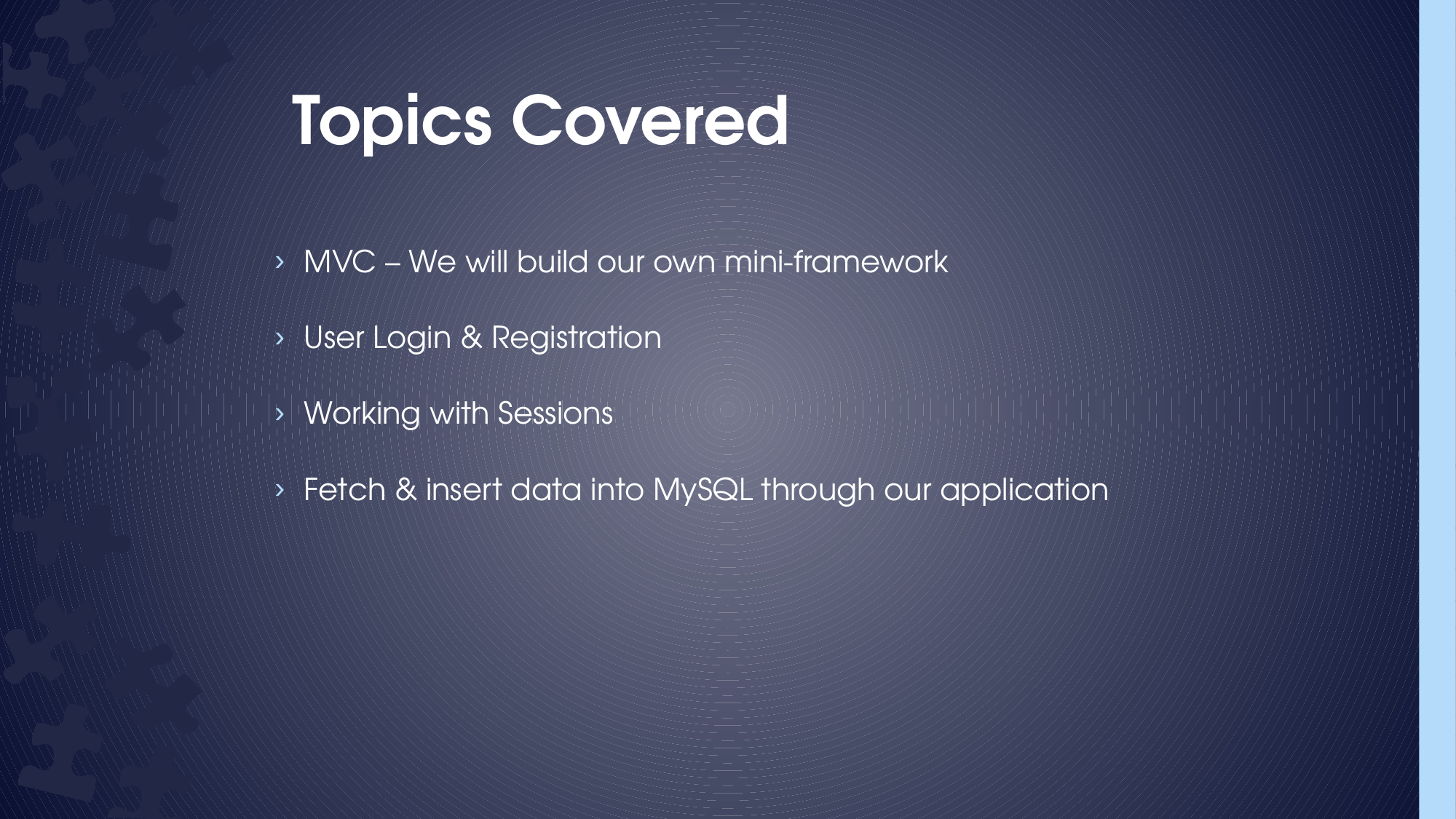

Topics Covered
MVC – We will build our own mini-framework
User Login & Registration
Working with Sessions
Fetch & insert data into MySQL through our application